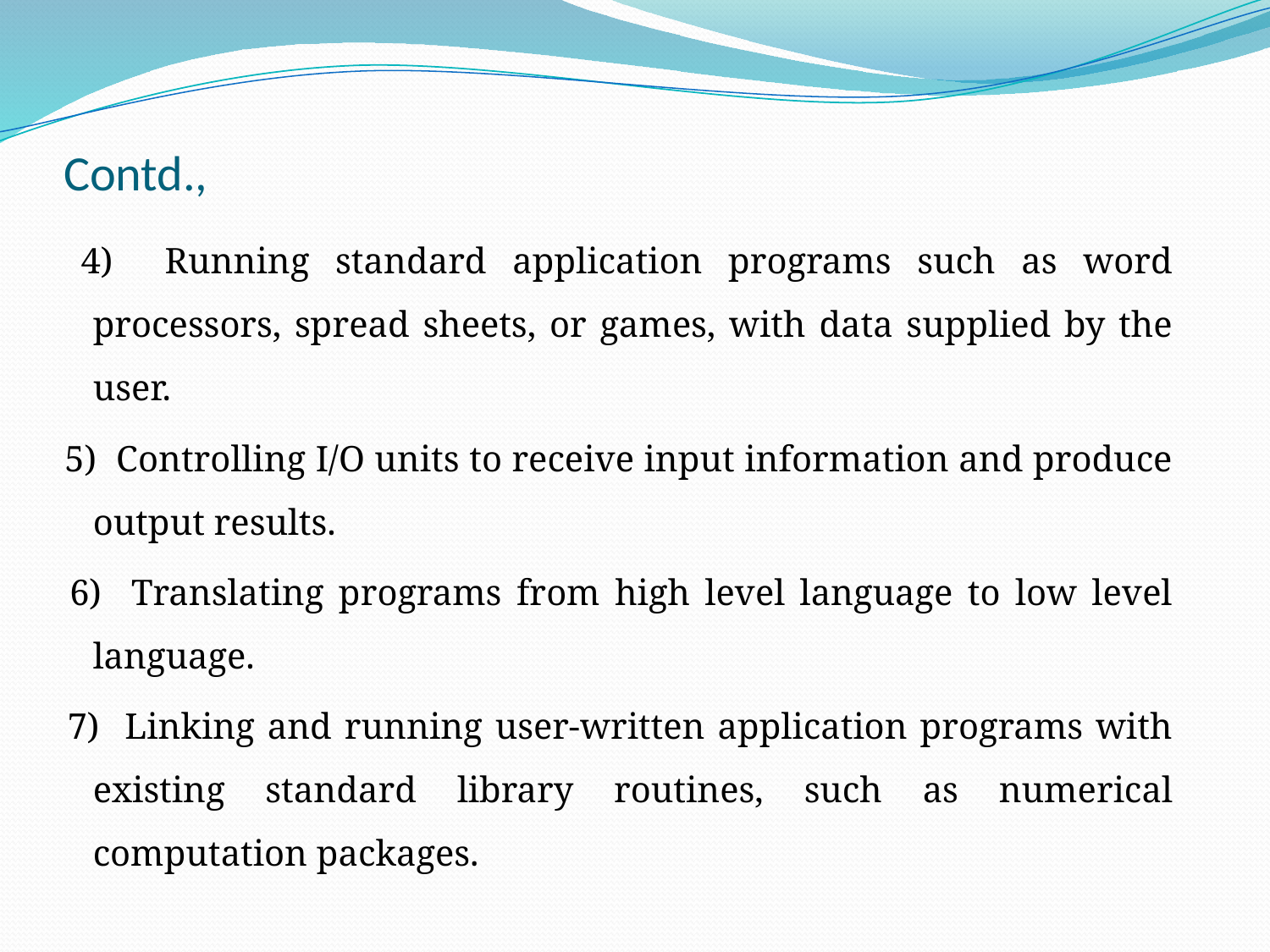

# Contd.,
 4)  Running standard application programs such as word processors, spread sheets, or games, with data supplied by the user.
 5)  Controlling I/O units to receive input information and produce output results.
 6)  Translating programs from high level language to low level language.
 7)  Linking and running user-written application programs with existing standard library routines, such as numerical computation packages.